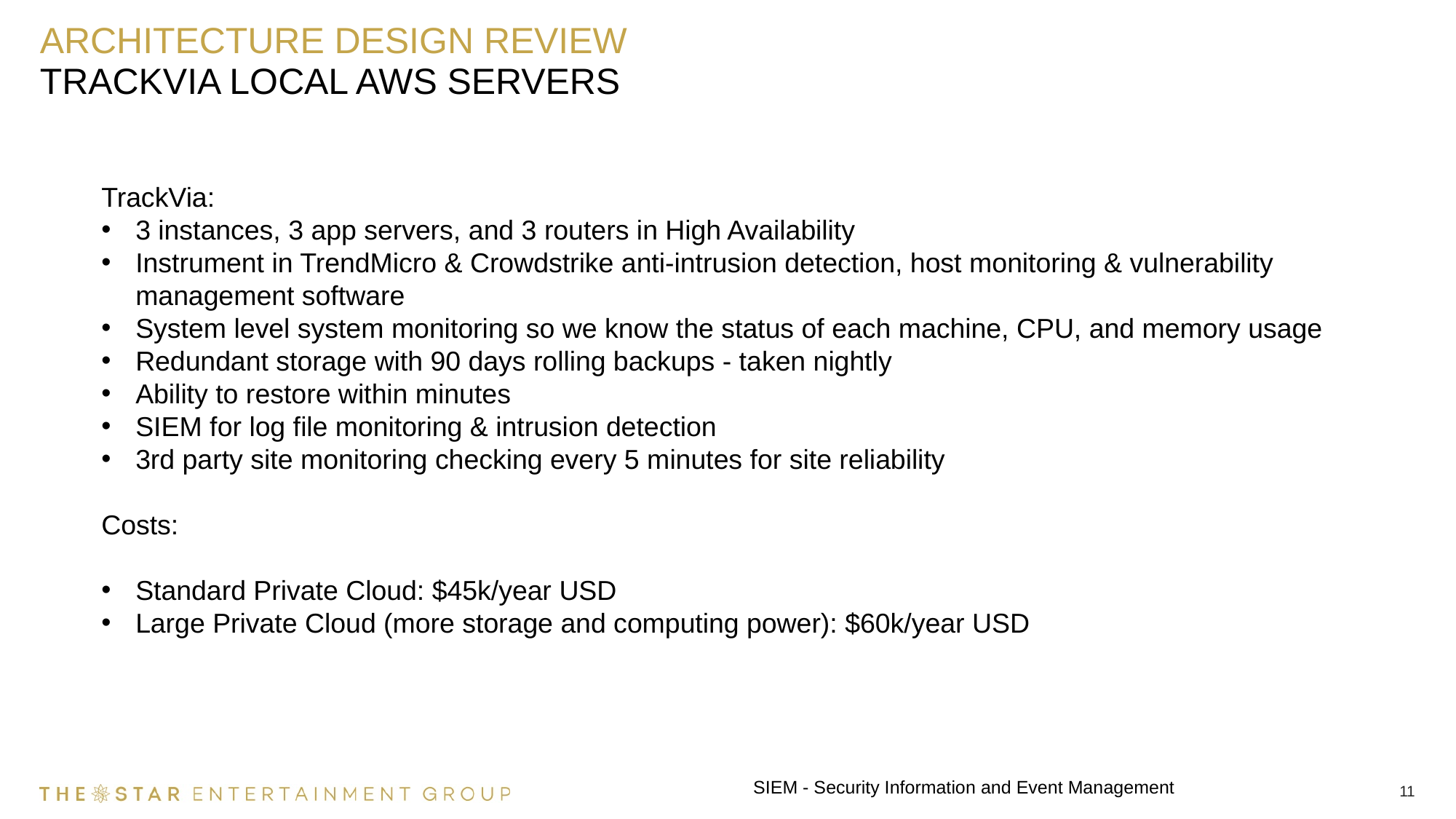

# Architecture Design Review
TrackVIA LOCAL AWS Servers
TrackVia:
3 instances, 3 app servers, and 3 routers in High Availability
Instrument in TrendMicro & Crowdstrike anti-intrusion detection, host monitoring & vulnerability management software
System level system monitoring so we know the status of each machine, CPU, and memory usage
Redundant storage with 90 days rolling backups - taken nightly
Ability to restore within minutes
SIEM for log file monitoring & intrusion detection
3rd party site monitoring checking every 5 minutes for site reliability

Costs:

Standard Private Cloud: $45k/year USD
Large Private Cloud (more storage and computing power): $60k/year USD

SIEM - Security Information and Event Management
11